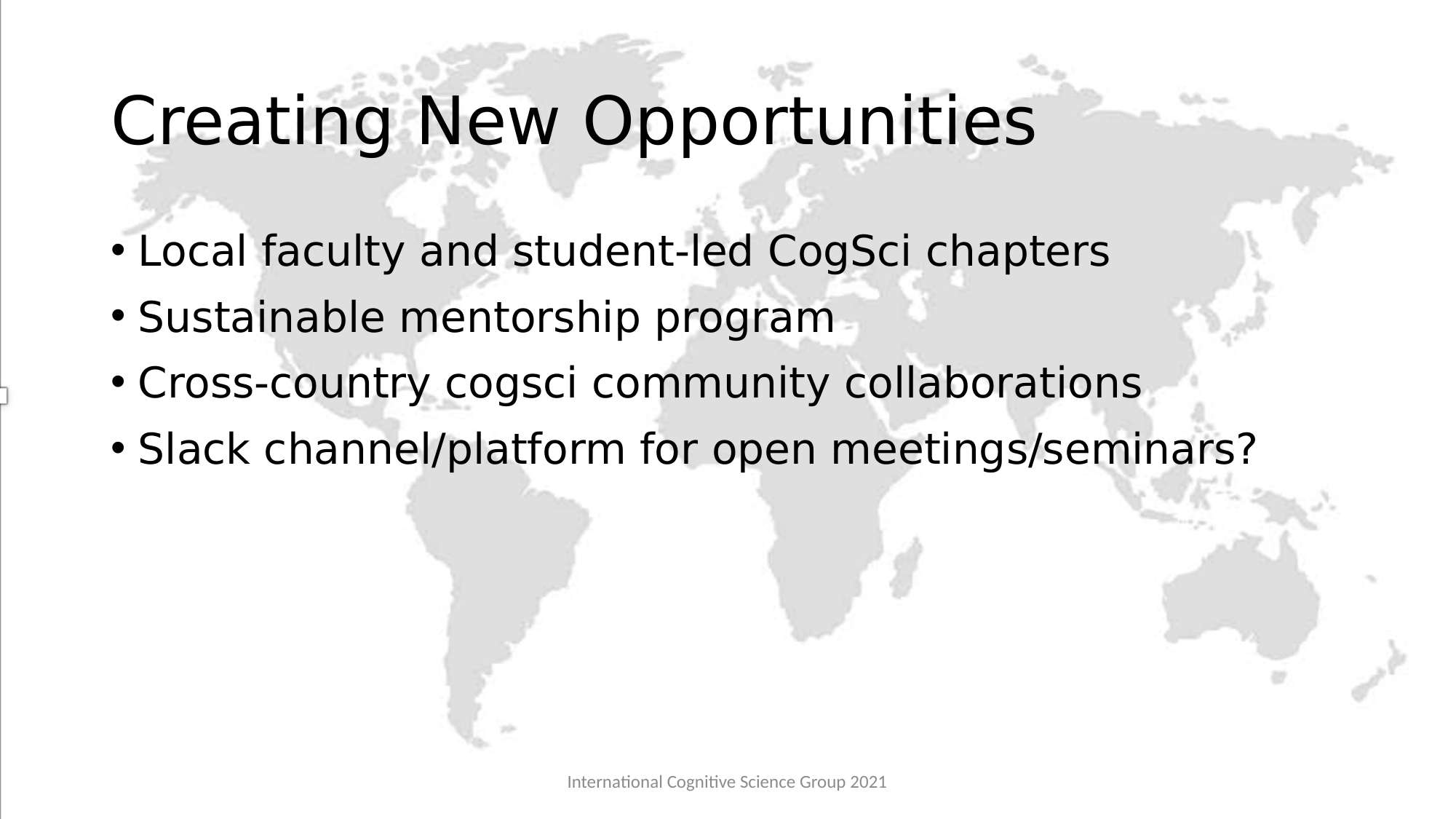

# Creating New Opportunities
Local faculty and student-led CogSci chapters
Sustainable mentorship program
Cross-country cogsci community collaborations
Slack channel/platform for open meetings/seminars?

International Cognitive Science Group 2021